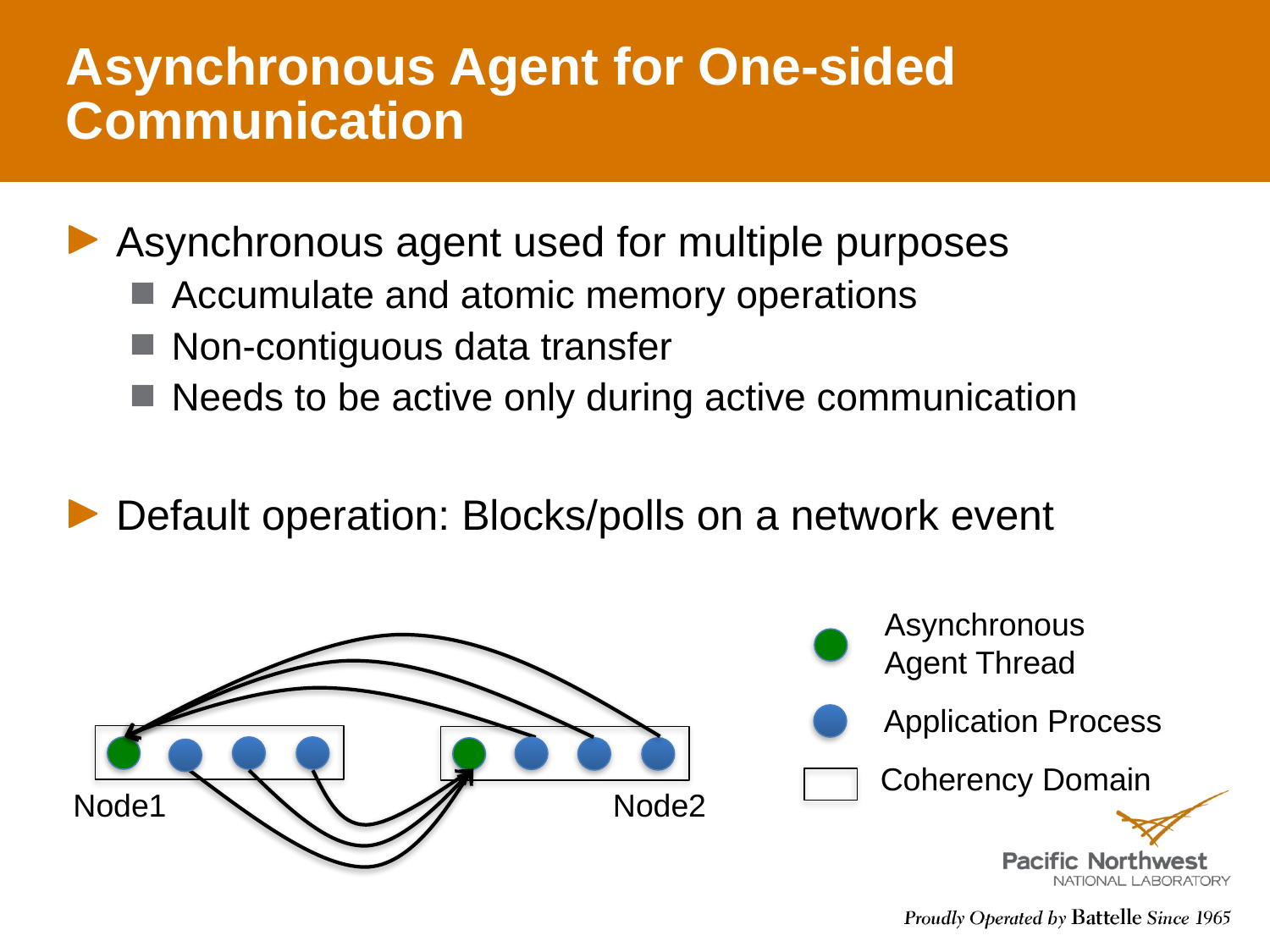

# Asynchronous Agent for One-sided Communication
Asynchronous agent used for multiple purposes
Accumulate and atomic memory operations
Non-contiguous data transfer
Needs to be active only during active communication

Default operation: Blocks/polls on a network event

Asynchronous
Agent Thread

Application Process

Coherency Domain

Node1
Node2